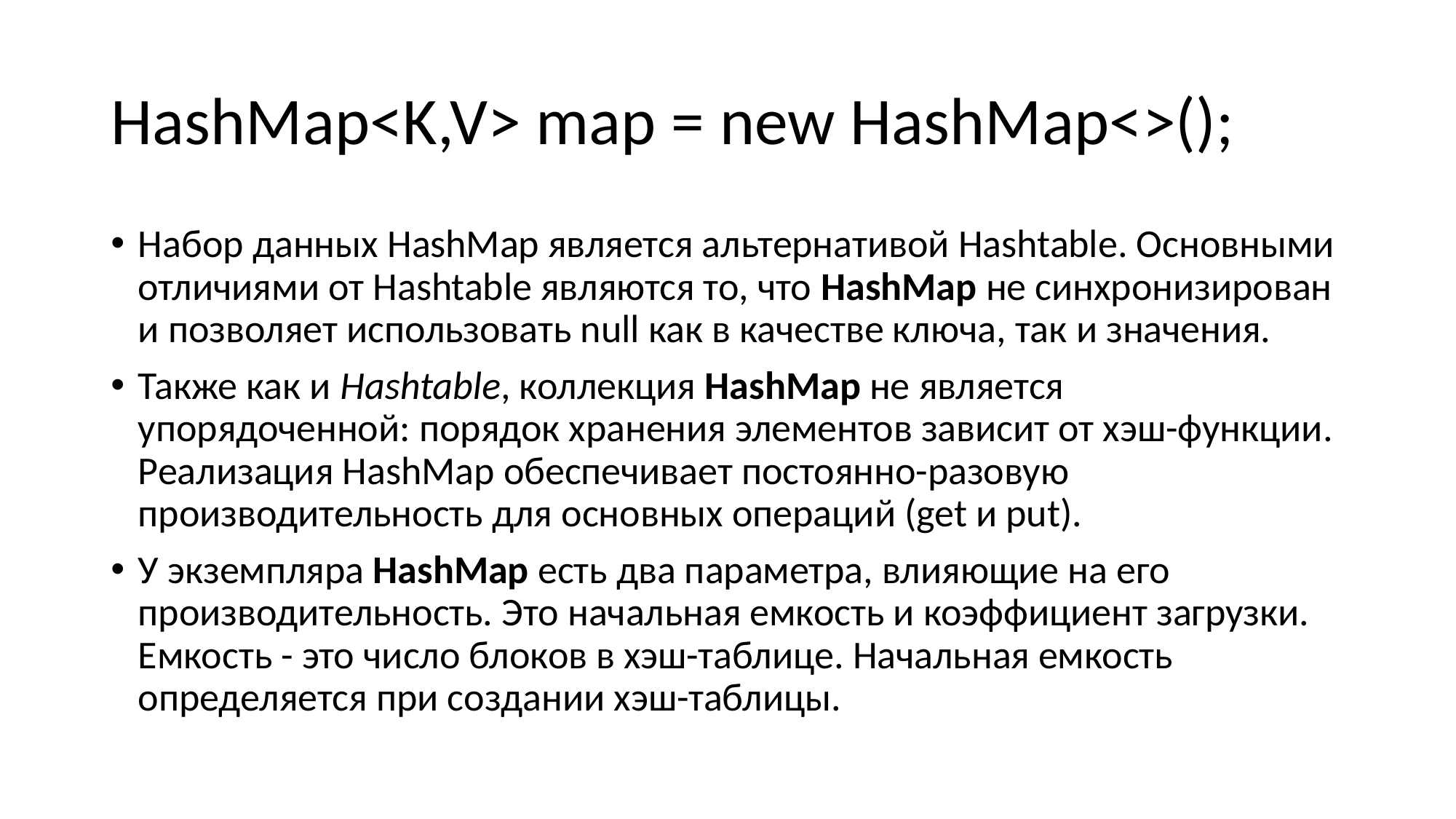

# HashMap<K,V> map = new HashMap<>();
Набор данных HashMap является альтернативой Hashtable. Основными отличиями от Hashtable являются то, что HashMap не синхронизирован и позволяет использовать null как в качестве ключа, так и значения.
Также как и Hashtable, коллекция HashMap не является упорядоченной: порядок хранения элементов зависит от хэш-функции. Реализация HashMap обеспечивает постоянно-разовую производительность для основных операций (get и put).
У экземпляра HashMap есть два параметра, влияющие на его производительность. Это начальная емкость и коэффициент загрузки. Емкость - это число блоков в хэш-таблице. Начальная емкость определяется при создании хэш-таблицы.